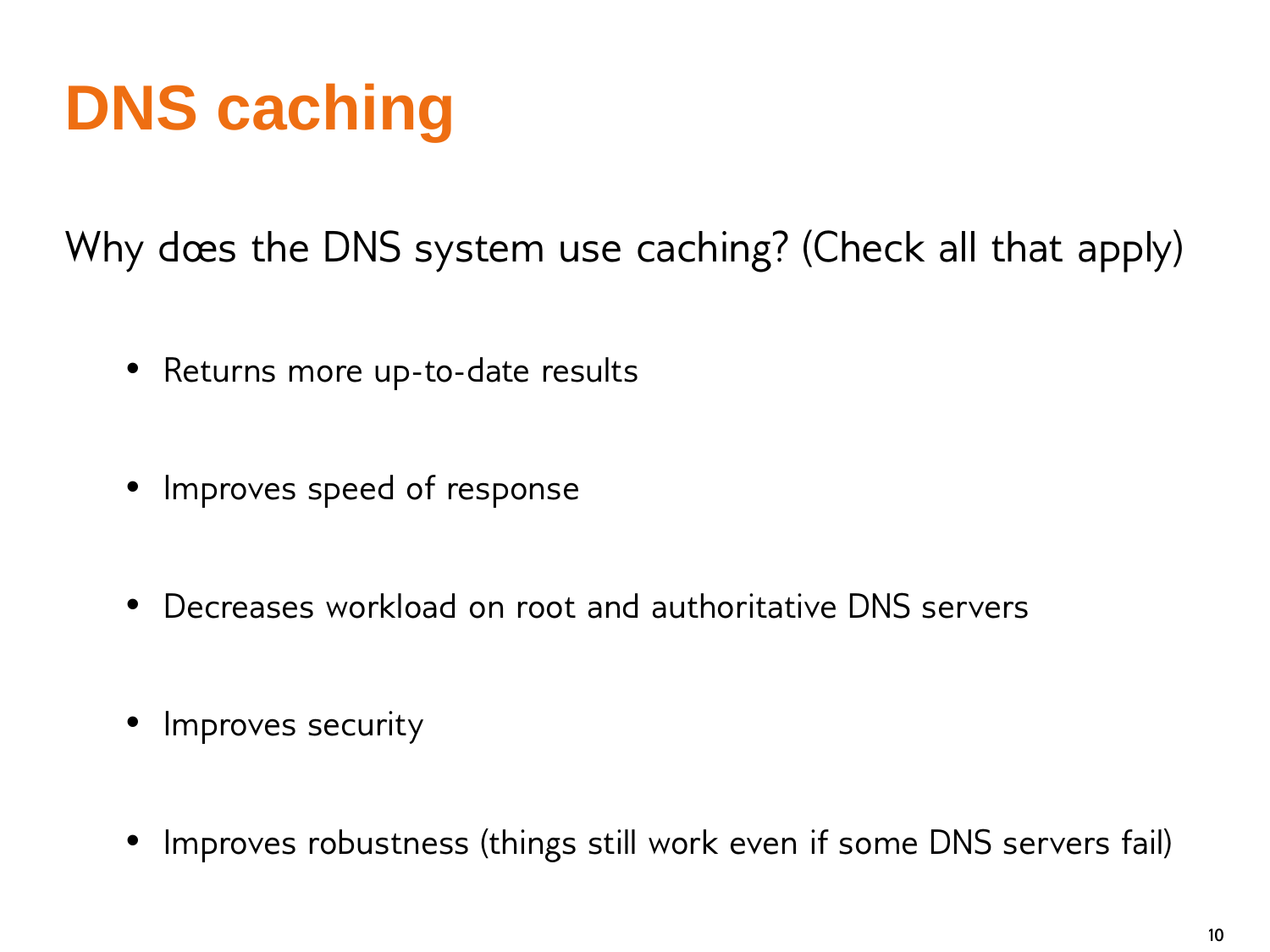

# DNS caching
Why does the DNS system use caching? (Check all that apply)

Returns more up-to-date results

Improves speed of response

Decreases workload on root and authoritative DNS servers

Improves security

Improves robustness (things still work even if some DNS servers fail)